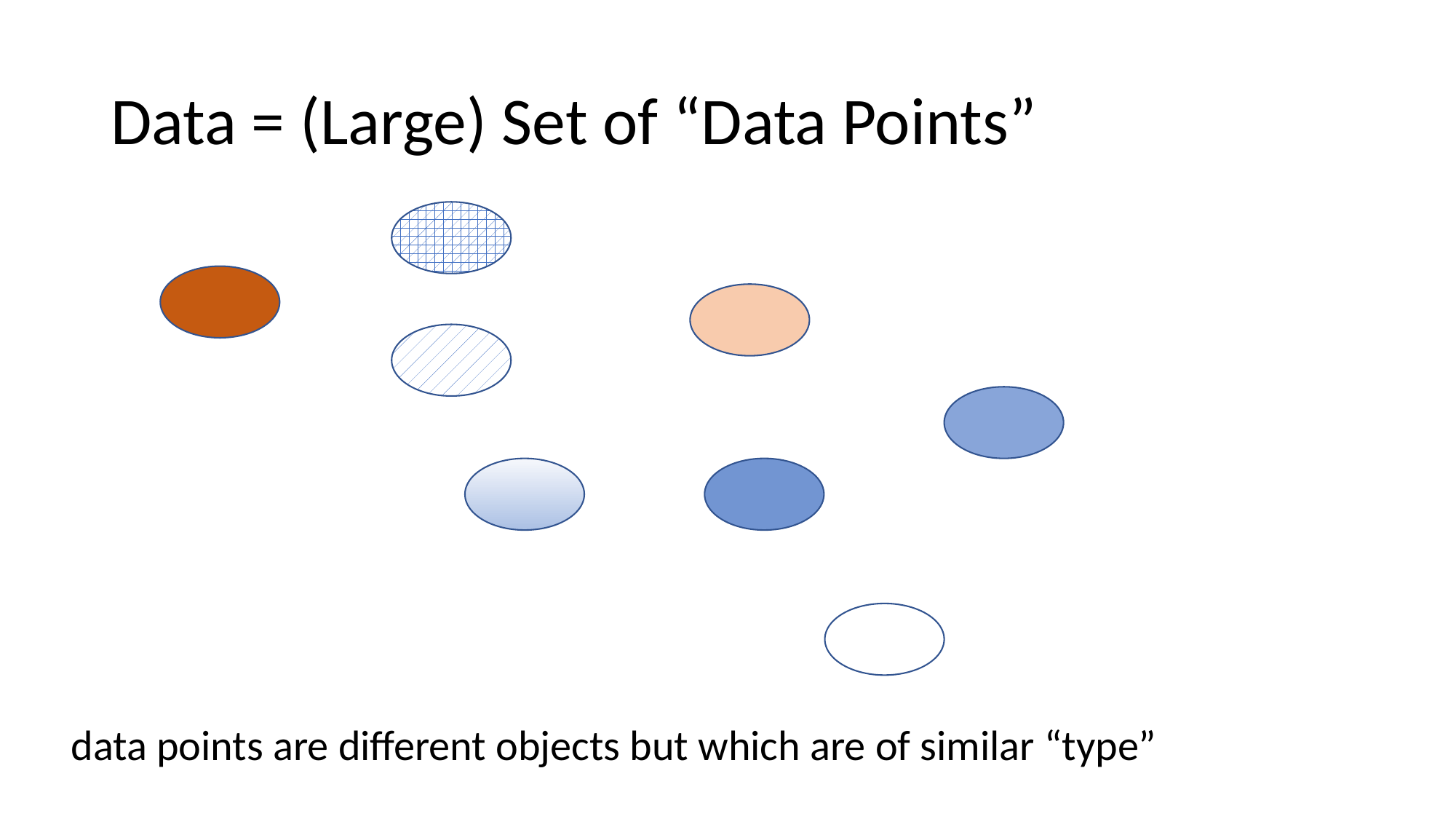

# Data = (Large) Set of “Data Points”

data points are different objects but which are of similar “type”